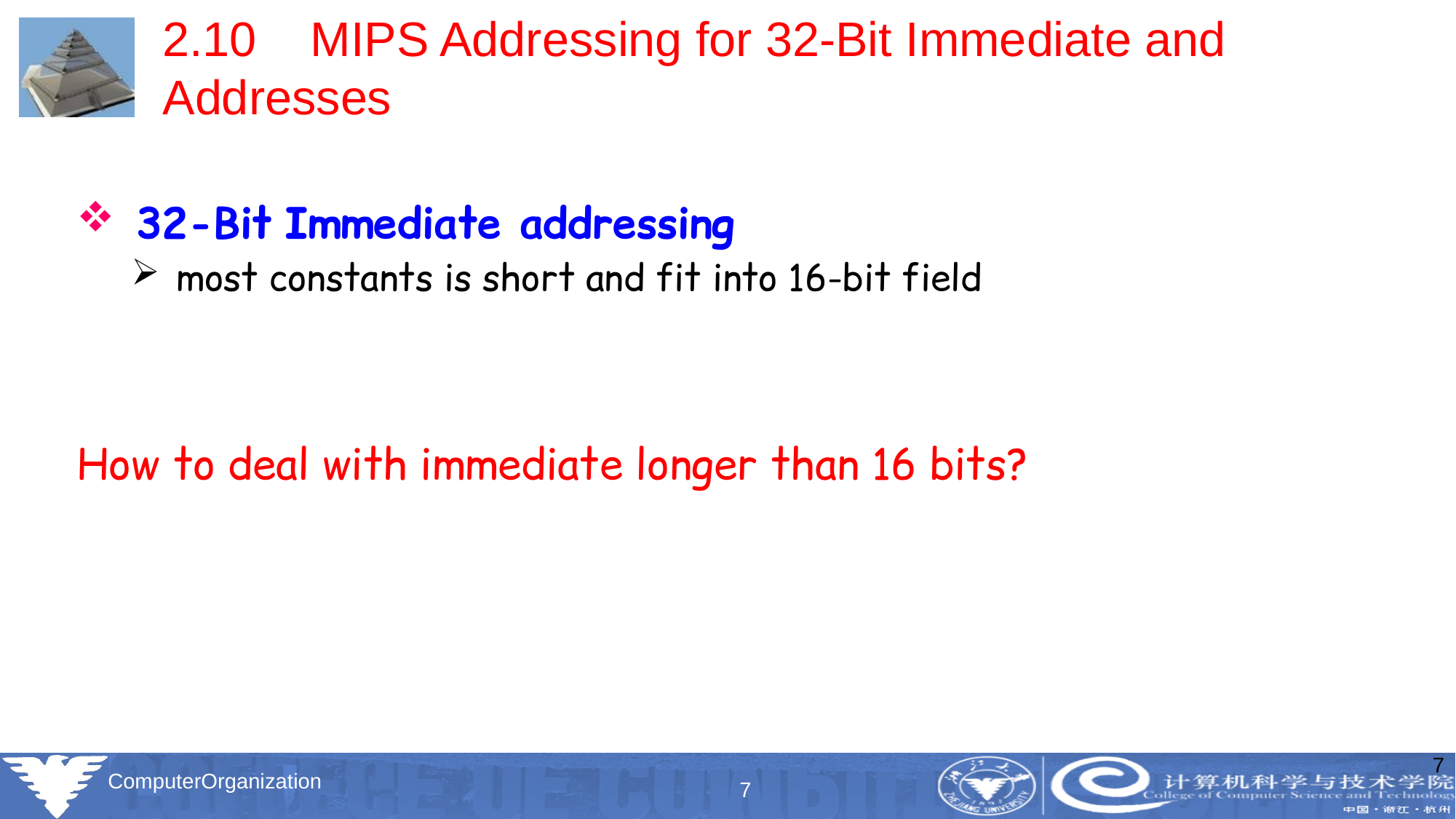

# 2.10    MIPS Addressing for 32-Bit Immediate and Addresses
 32-Bit Immediate addressing
 most constants is short and fit into 16-bit field

How to deal with immediate longer than 16 bits?
7